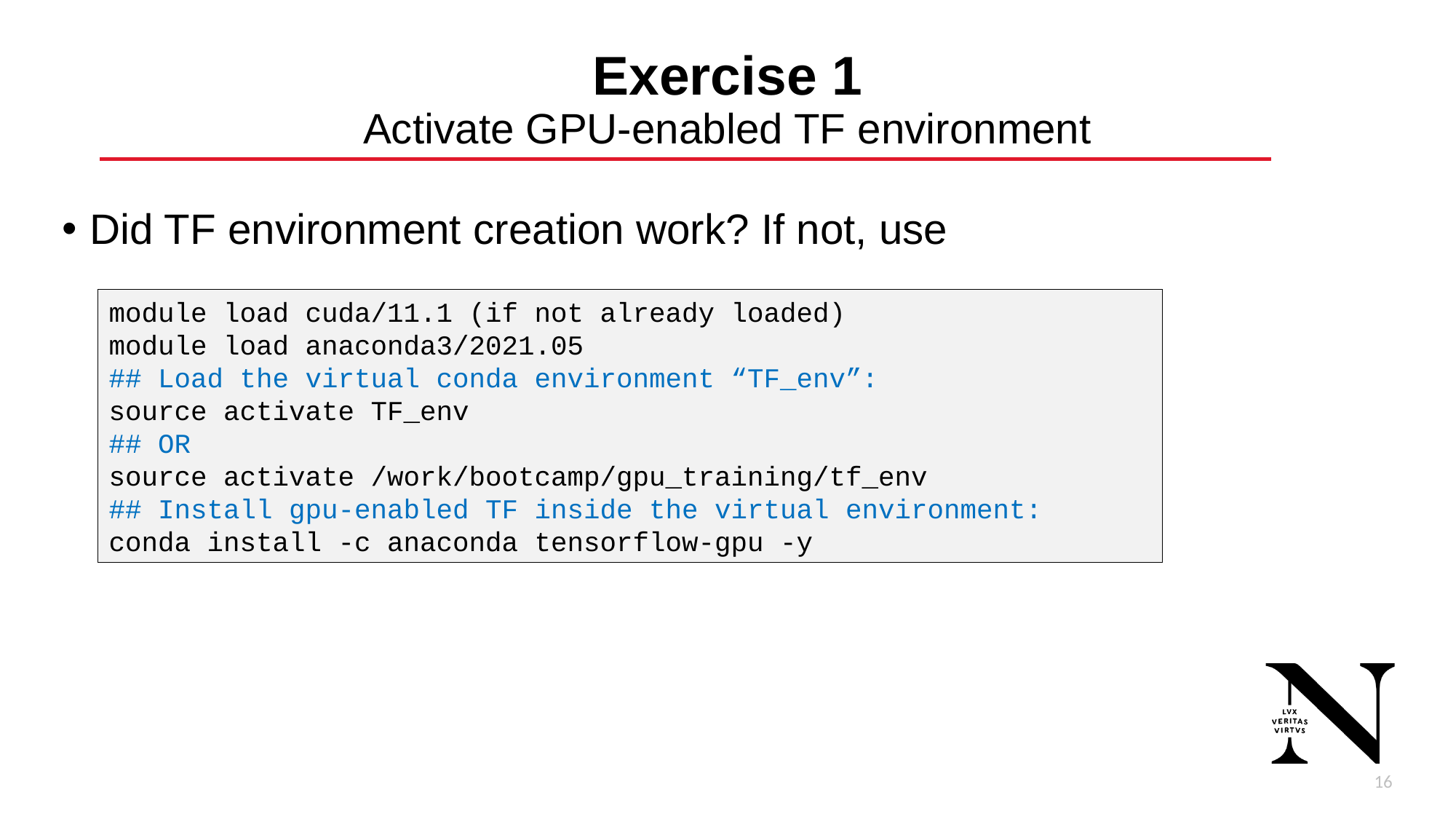

# Exercise 1 Activate GPU-enabled TF environment
Did TF environment creation work? If not, use

module load cuda/11.1 (if not already loaded)
module load anaconda3/2021.05
## Load the virtual conda environment “TF_env”:
source activate TF_env
## OR
source activate /work/bootcamp/gpu_training/tf_env
## Install gpu-enabled TF inside the virtual environment:
conda install -c anaconda tensorflow-gpu -y
16